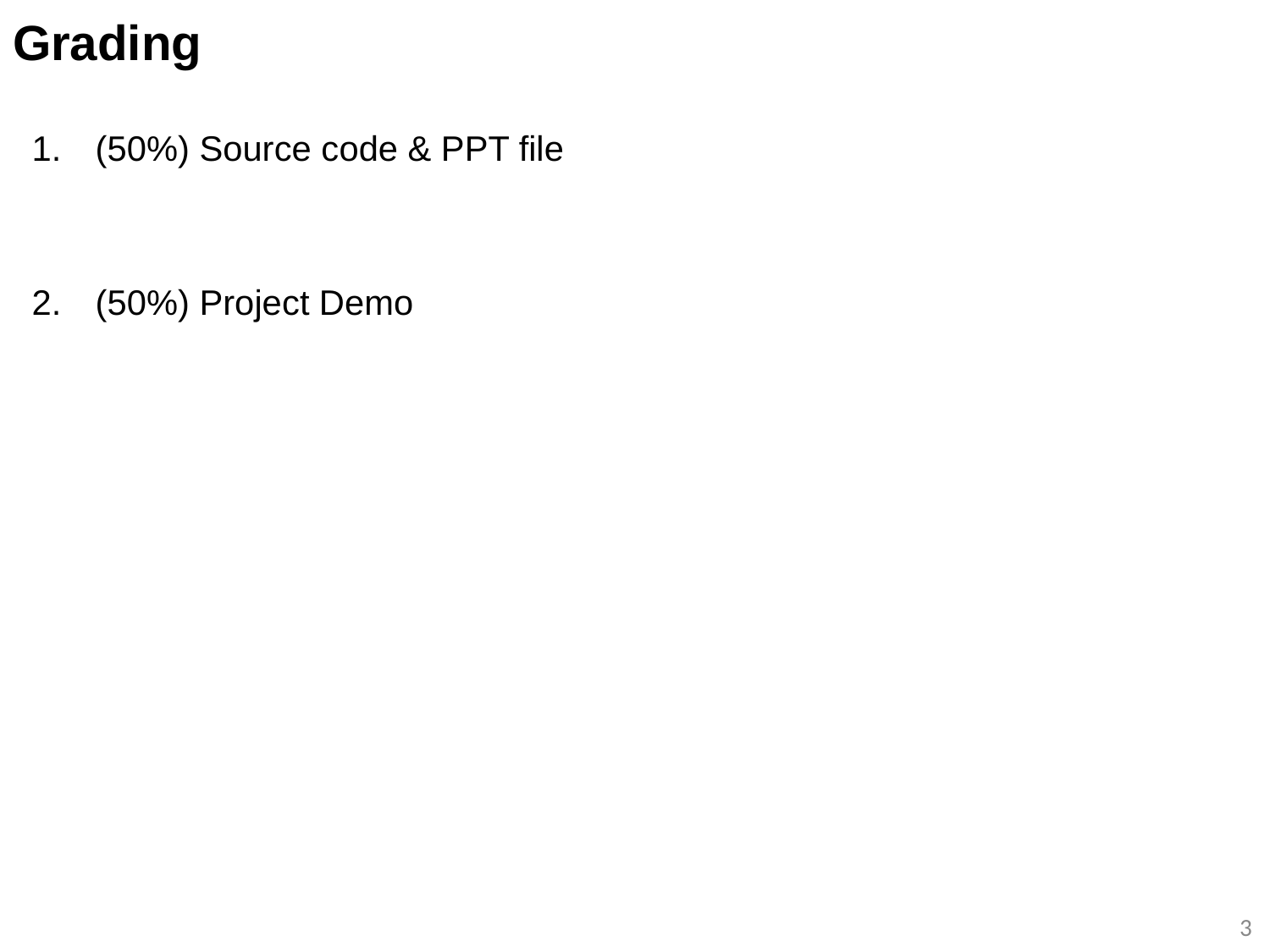

# Grading
(50%) Source code & PPT file

(50%) Project Demo
3